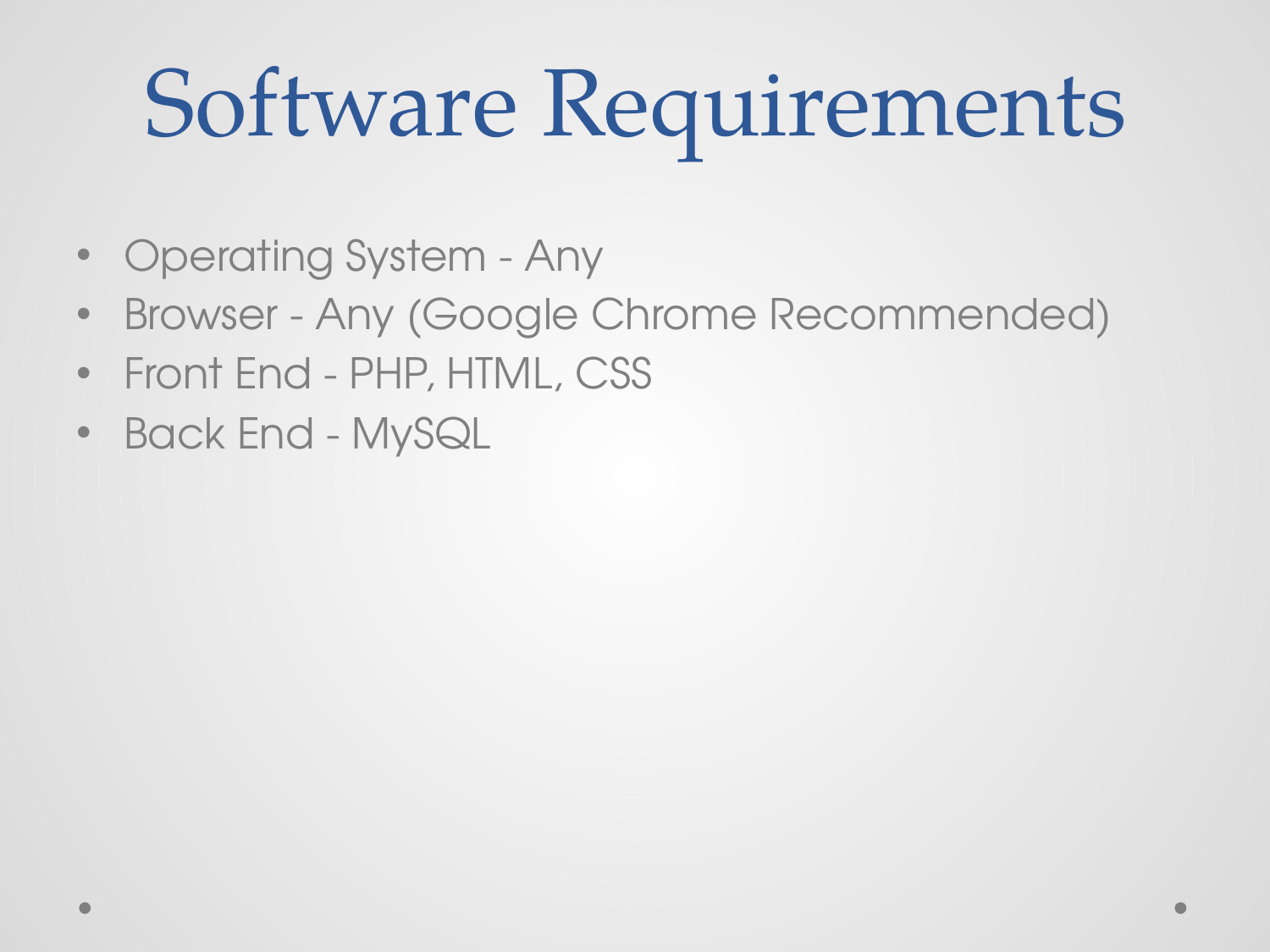

# Software Requirements
Operating System - Any
Browser - Any (Google Chrome Recommended)
Front End - PHP, HTML, CSS
Back End - MySQL